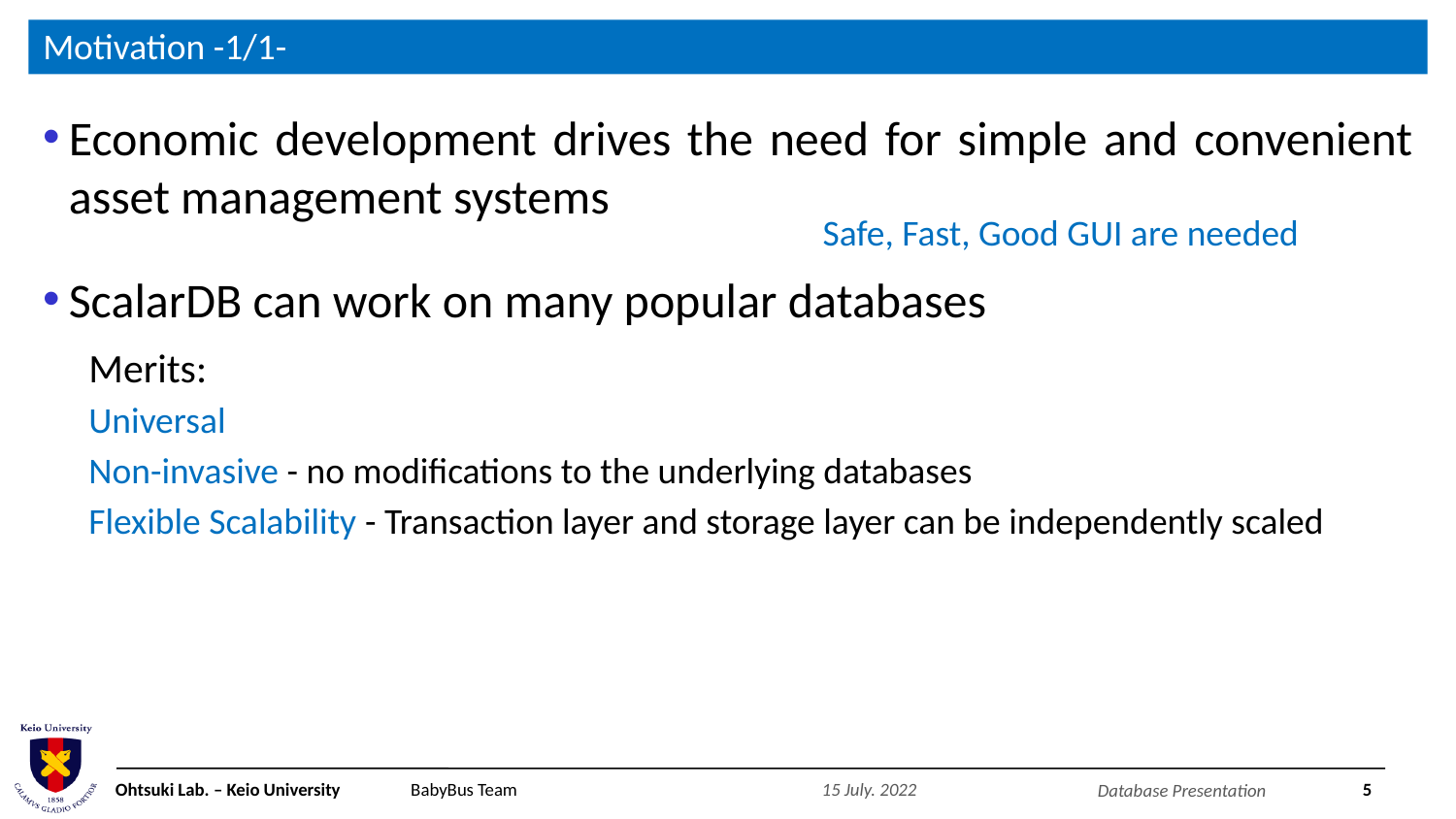

# Motivation -1/1-
Economic development drives the need for simple and convenient asset management systems
Safe, Fast, Good GUI are needed
ScalarDB can work on many popular databases
Merits:
Universal
Non-invasive - no modifications to the underlying databases
Flexible Scalability - Transaction layer and storage layer can be independently scaled